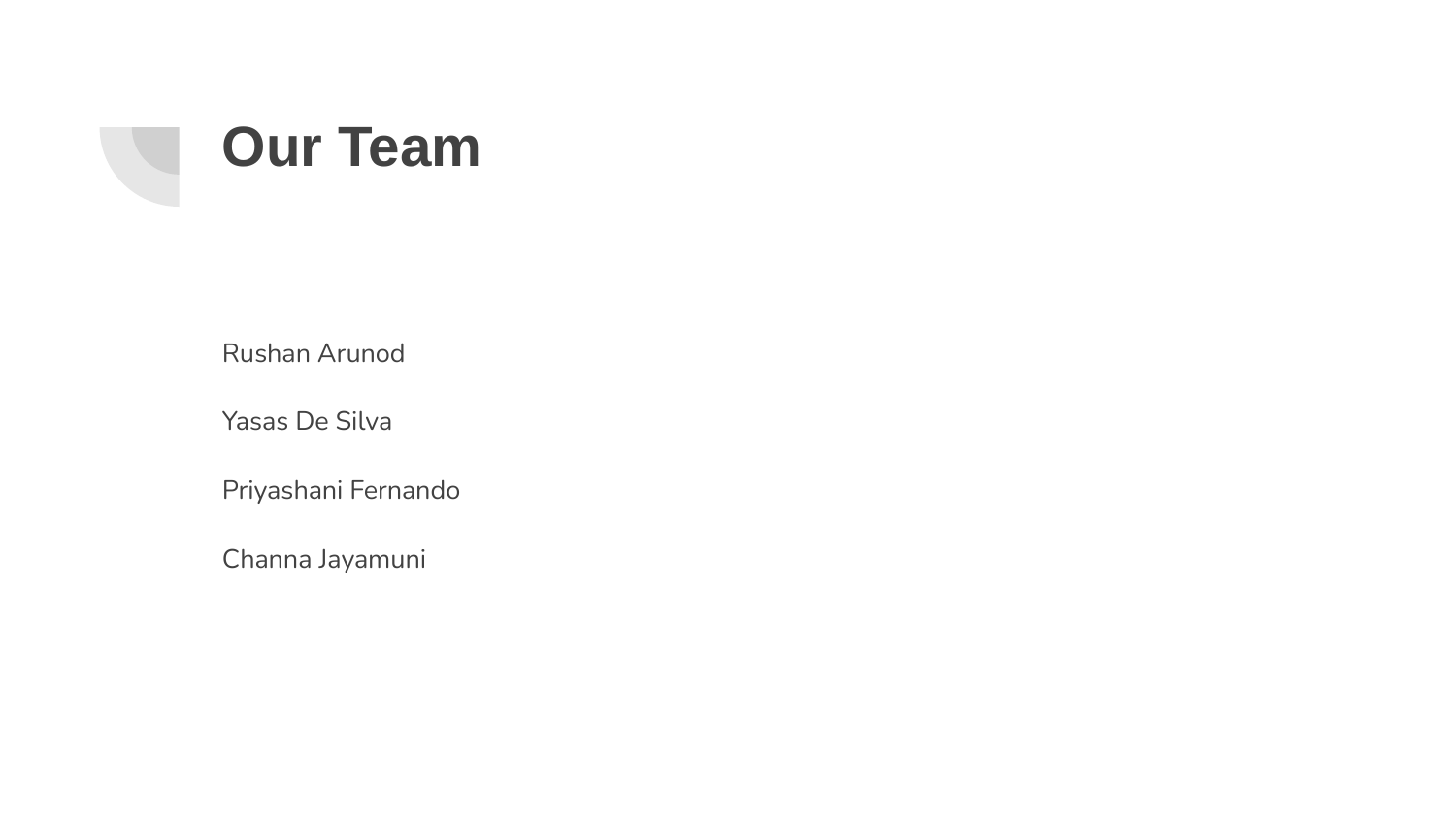

# Our Team
Rushan Arunod
Yasas De Silva
Priyashani Fernando
Channa Jayamuni